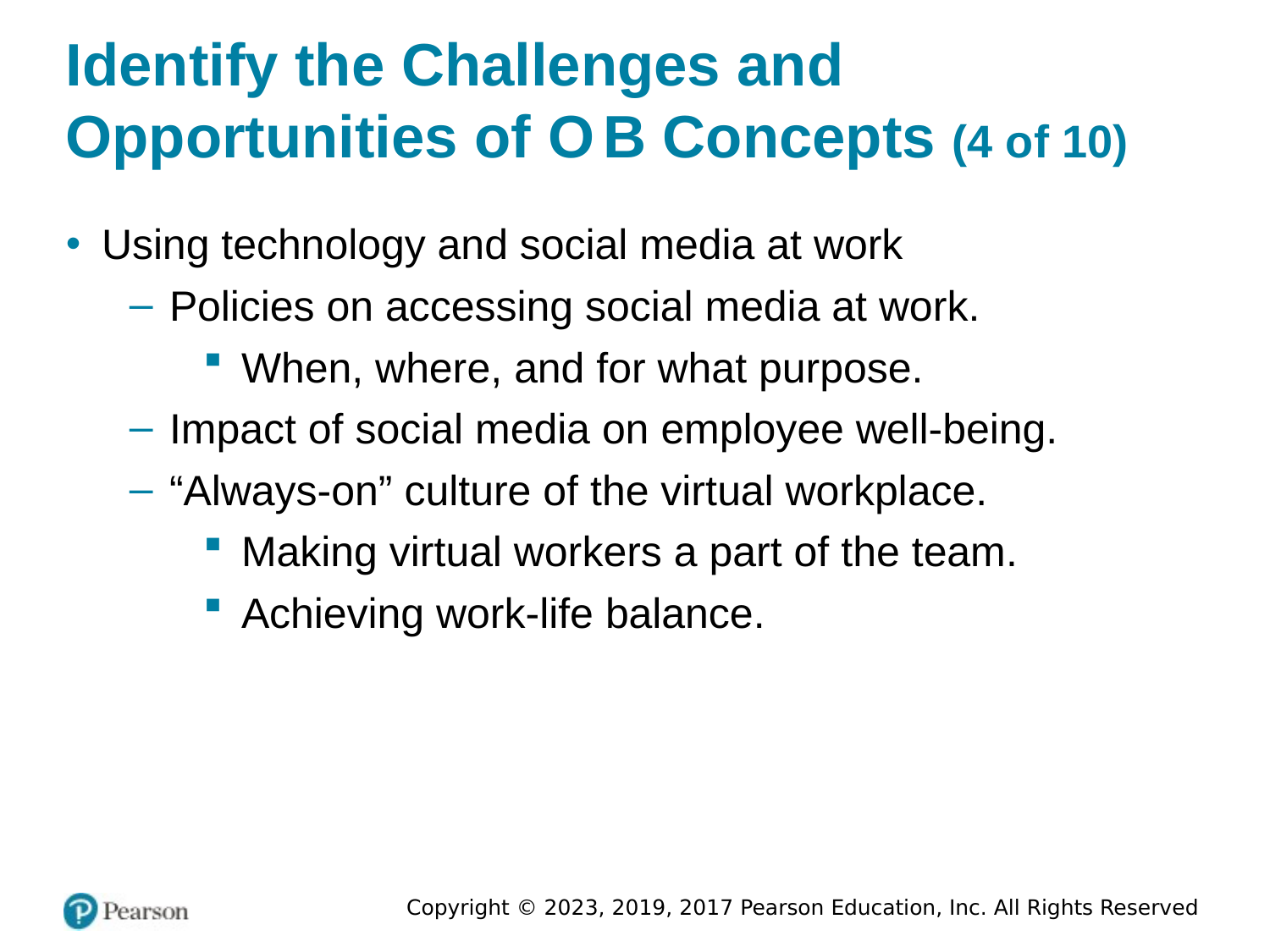

# Identify the Challenges and Opportunities of O B Concepts (4 of 10)
Using technology and social media at work
Policies on accessing social media at work.
When, where, and for what purpose.
Impact of social media on employee well-being.
“Always-on” culture of the virtual workplace.
Making virtual workers a part of the team.
Achieving work-life balance.